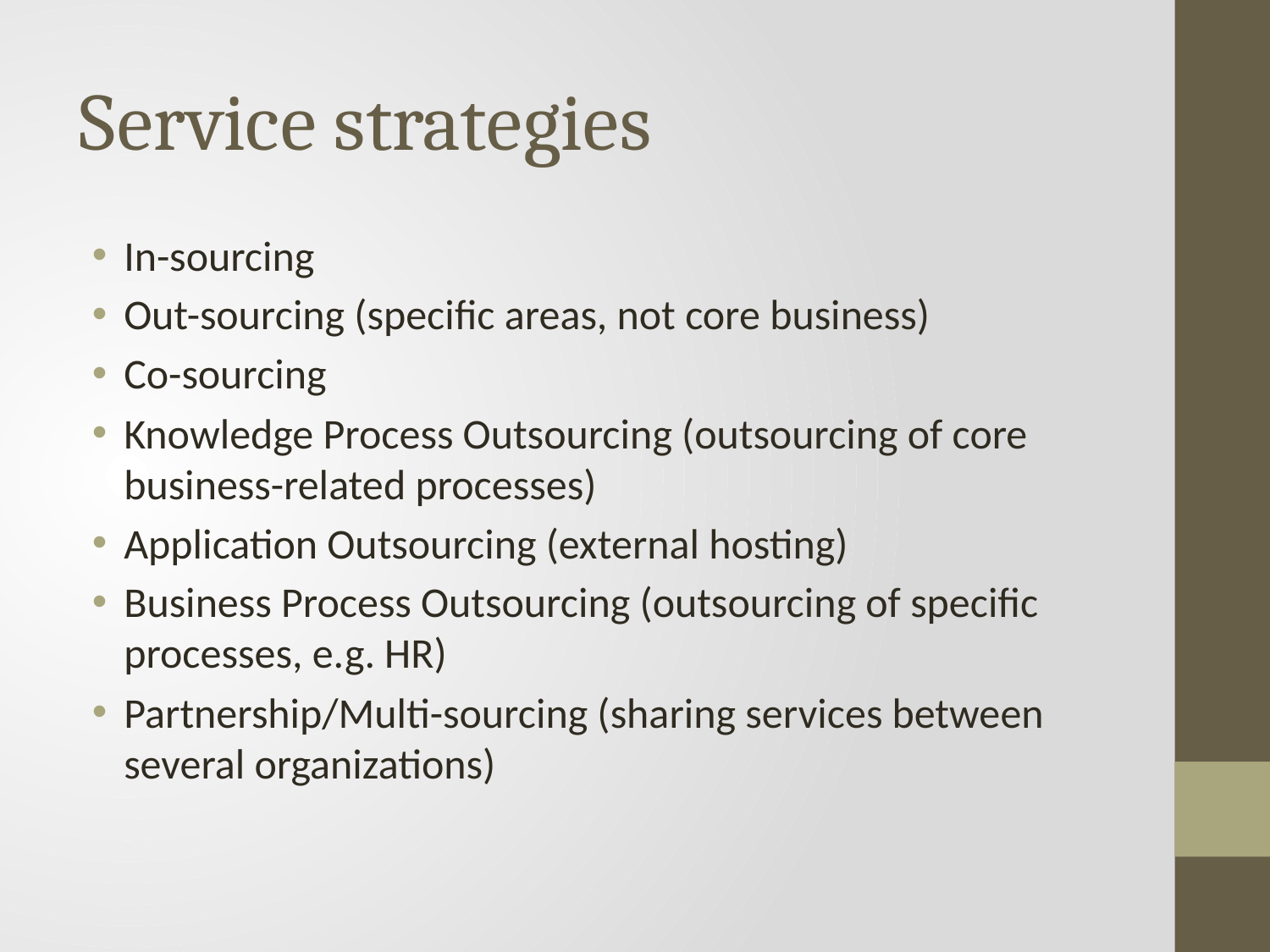

# Service strategies
In-sourcing
Out-sourcing (specific areas, not core business)
Co-sourcing
Knowledge Process Outsourcing (outsourcing of core business-related processes)
Application Outsourcing (external hosting)
Business Process Outsourcing (outsourcing of specific processes, e.g. HR)
Partnership/Multi-sourcing (sharing services between several organizations)